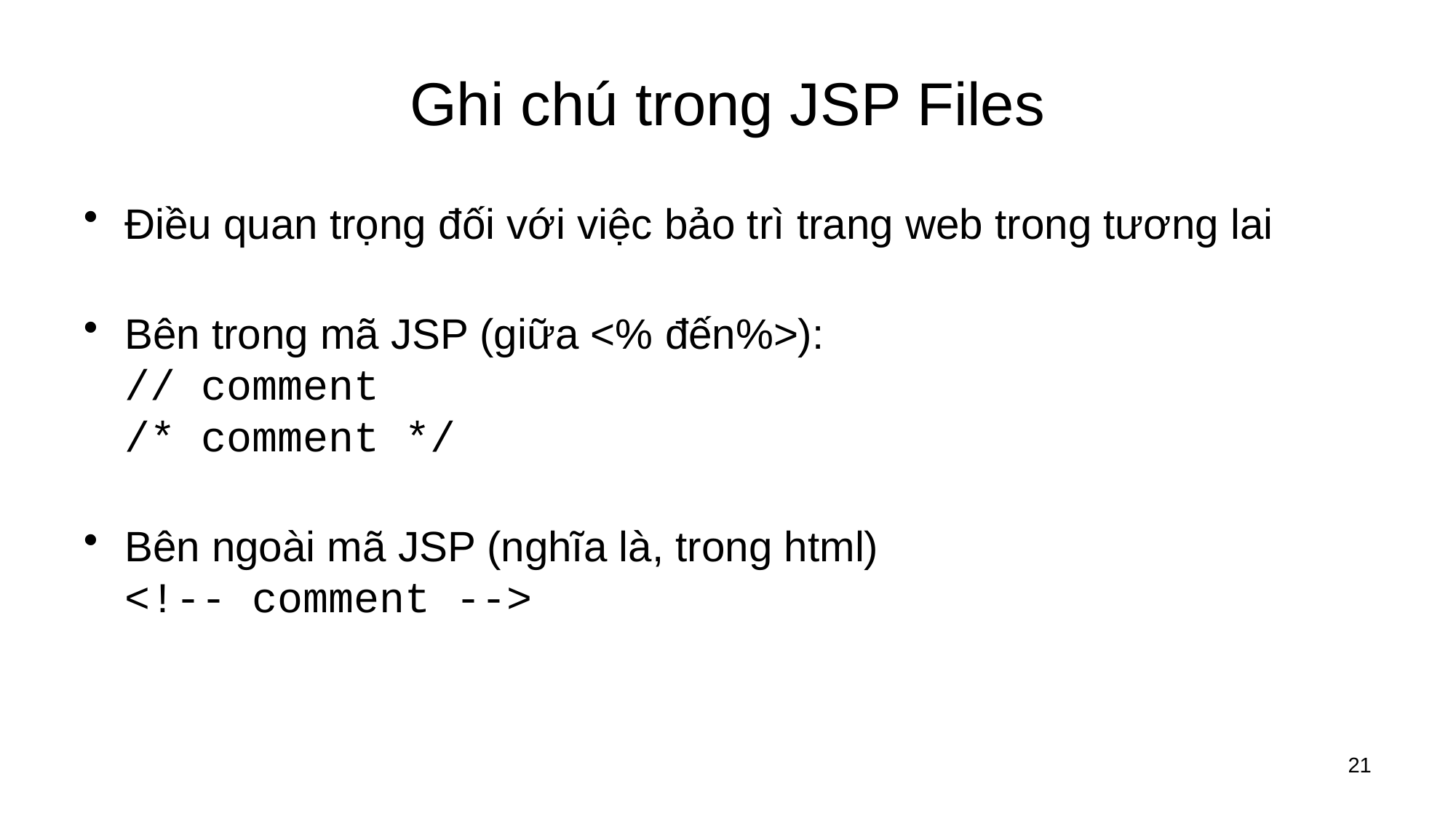

# Ghi chú trong JSP Files
Điều quan trọng đối với việc bảo trì trang web trong tương lai
Bên trong mã JSP (giữa <% đến%>):
// comment
/* comment */
Bên ngoài mã JSP (nghĩa là, trong html)
<!-- comment -->
21